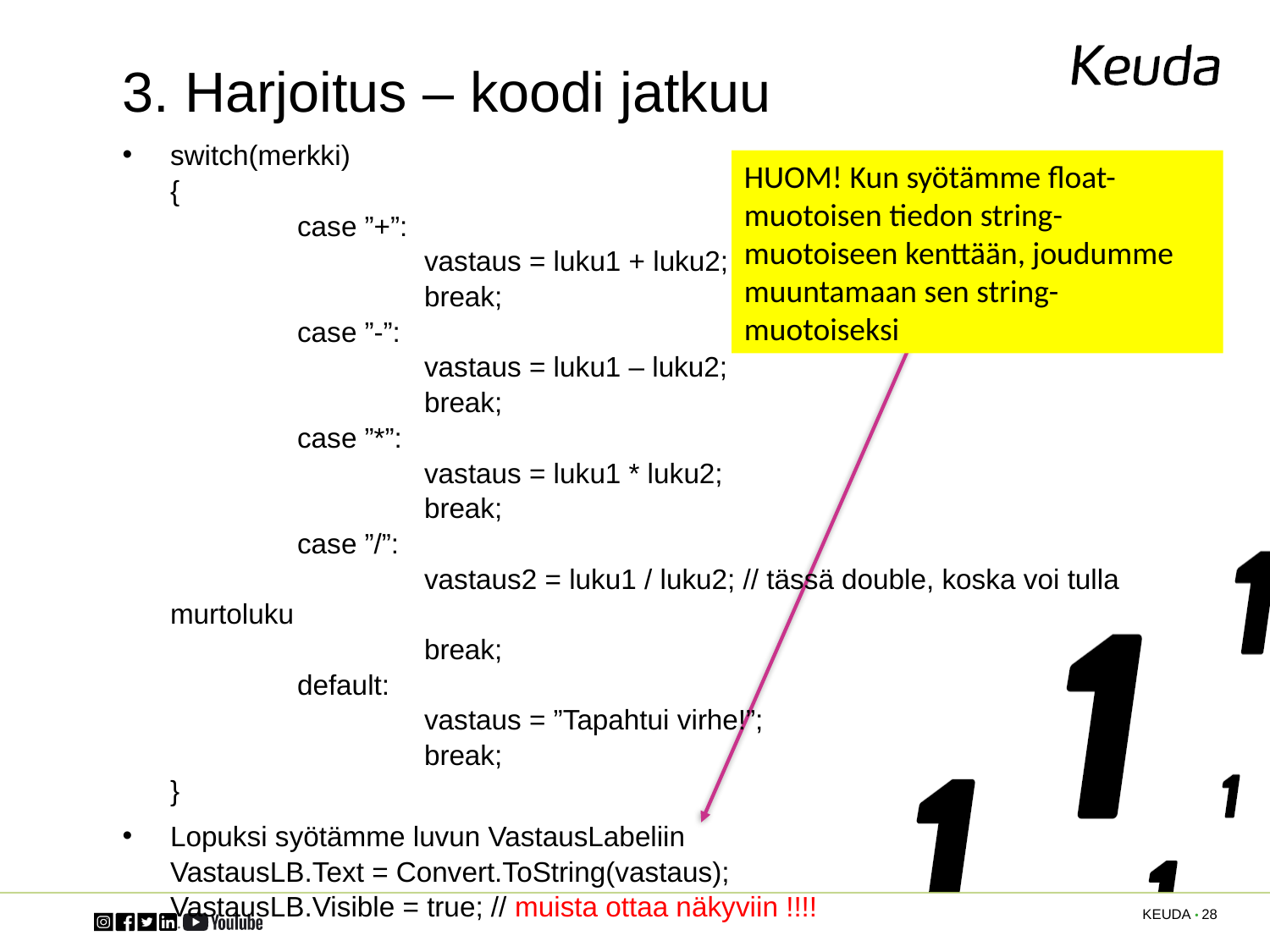

# 3. Harjoitus – koodi jatkuu
switch(merkki)
{
	case ”+”:
		vastaus = luku1 + luku2;
		break;
	case ”-”:
		vastaus = luku1 – luku2;
		break;
	case ”*”:
		vastaus = luku1 * luku2;
		break;
	case ”/”:
		vastaus2 = luku1 / luku2; // tässä double, koska voi tulla murtoluku
		break;
	default:
		vastaus = ”Tapahtui virhe!”;
		break;
}
Lopuksi syötämme luvun VastausLabeliin
VastausLB.Text = Convert.ToString(vastaus);
VastausLB.Visible = true; // muista ottaa näkyviin !!!!

HUOM! Kun syötämme float-muotoisen tiedon string-muotoiseen kenttään, joudumme muuntamaan sen string-muotoiseksi